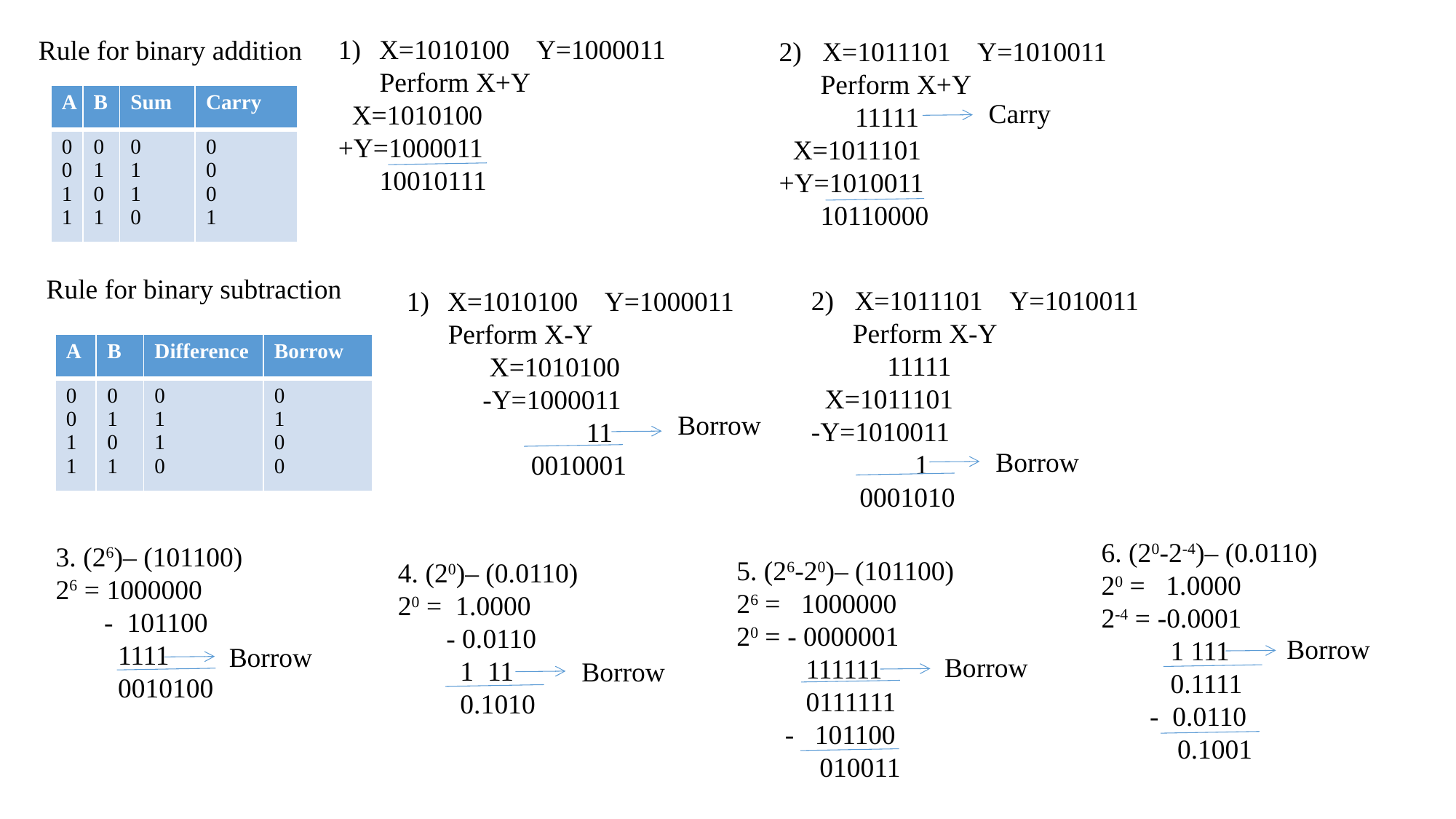

X=1010100    Y=1000011
      Perform X+Y
  X=1010100
+Y=1000011
      10010111
Rule for binary addition
2)   X=1011101    Y=1010011
      Perform X+Y
           11111
  X=1011101
+Y=1010011
      10110000
| A | B | Sum | Carry |
| --- | --- | --- | --- |
| 0 0 1 1 | 0 1 0 1 | 0 1 1 0 | 0 0 0 1 |
Carry
Rule for binary subtraction
2)   X=1011101    Y=1010011
      Perform X-Y
           11111
  X=1011101
-Y=1010011
               1
       0001010
X=1010100    Y=1000011
      Perform X-Y
            X=1010100
           -Y=1000011
                          11
                  0010001
| A | B | Difference | Borrow |
| --- | --- | --- | --- |
| 0 0 1 1 | 0 1 0 1 | 0 1 1 0 | 0 1 0 0 |
Borrow
Borrow
6. (20-2-4)– (0.0110)
20 =   1.0000
2-4 = -0.0001
          1 111
          0.1111
       -  0.0110
           0.1001
3. (26)– (101100)
26 = 1000000
       -  101100
         1111
         0010100
5. (26-20)– (101100)
26 =   1000000
20 = - 0000001
          111111
          0111111
       -   101100
            010011
4. (20)– (0.0110)
20 =  1.0000
       - 0.0110
         1  11
         0.1010
Borrow
Borrow
Borrow
Borrow